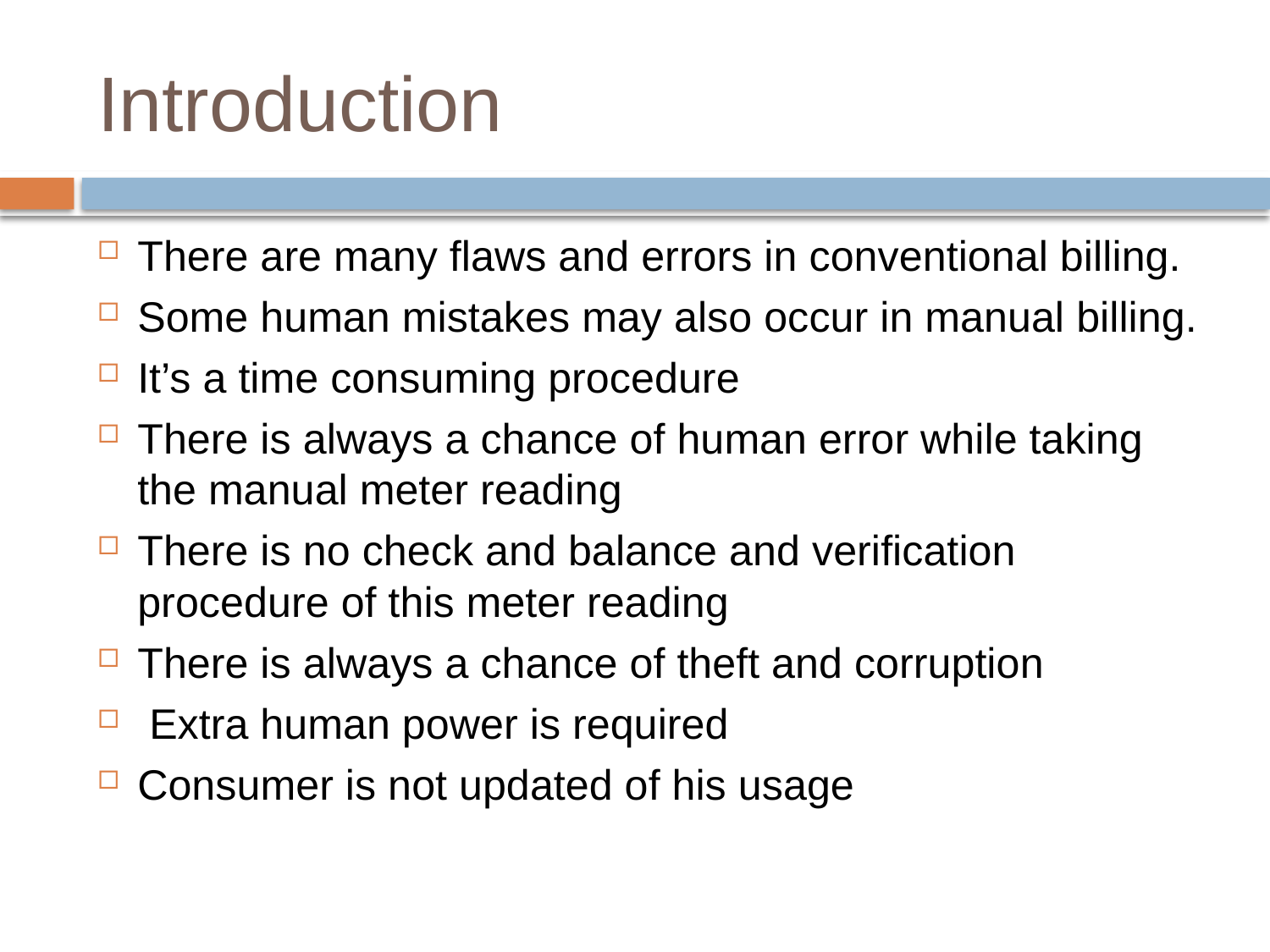

# Introduction
There are many flaws and errors in conventional billing.
Some human mistakes may also occur in manual billing.
It’s a time consuming procedure
There is always a chance of human error while taking
the manual meter reading
There is no check and balance and verification
procedure of this meter reading
There is always a chance of theft and corruption
 Extra human power is required
Consumer is not updated of his usage